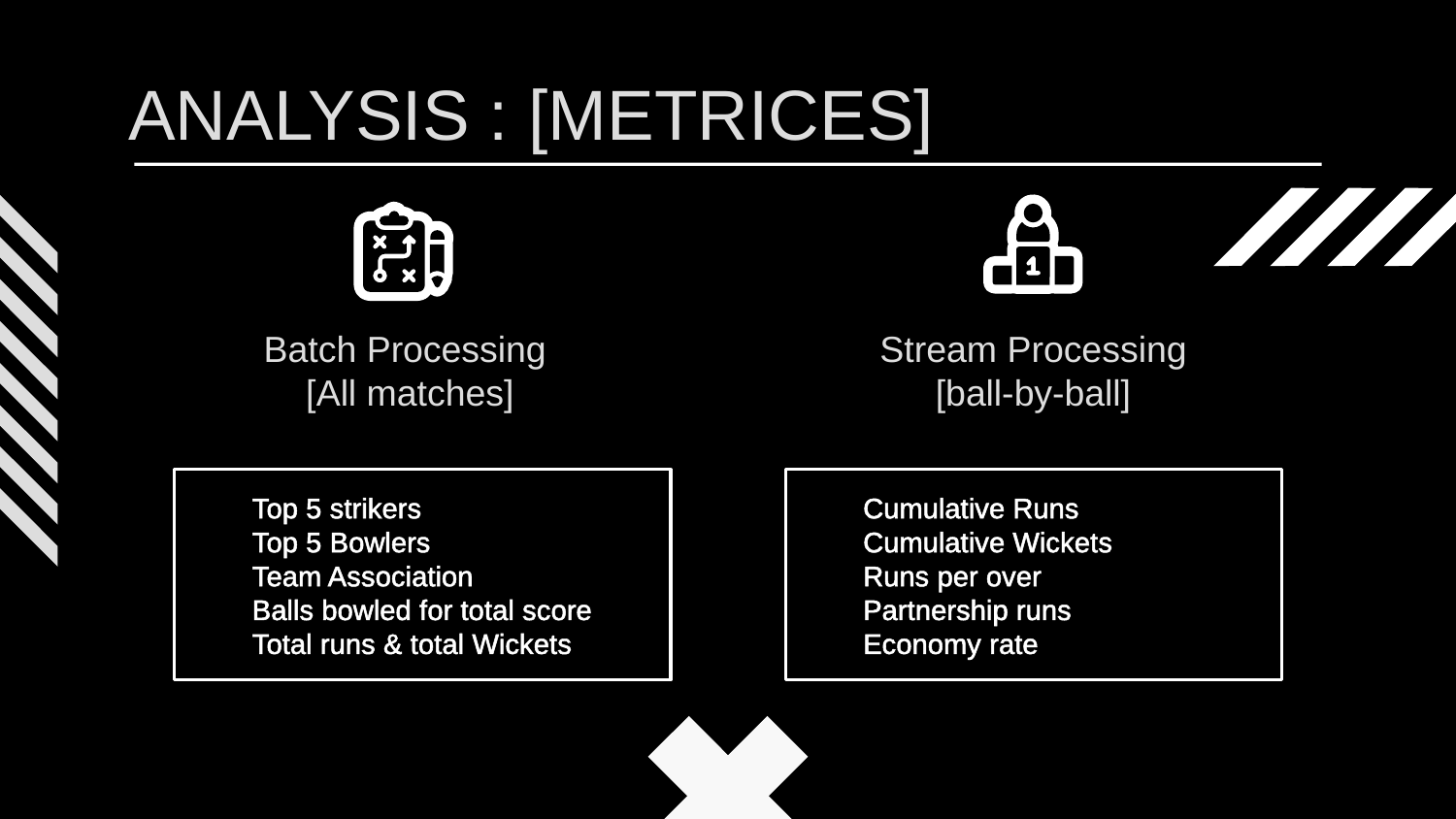

ANALYSIS : [METRICES]

# Batch Processing [All matches]
Stream Processing
[ball-by-ball]

Top 5 strikers
Top 5 Bowlers
Team Association
Balls bowled for total score
Total runs & total Wickets
Cumulative Runs
Cumulative Wickets
Runs per over
Partnership runs
Economy rate